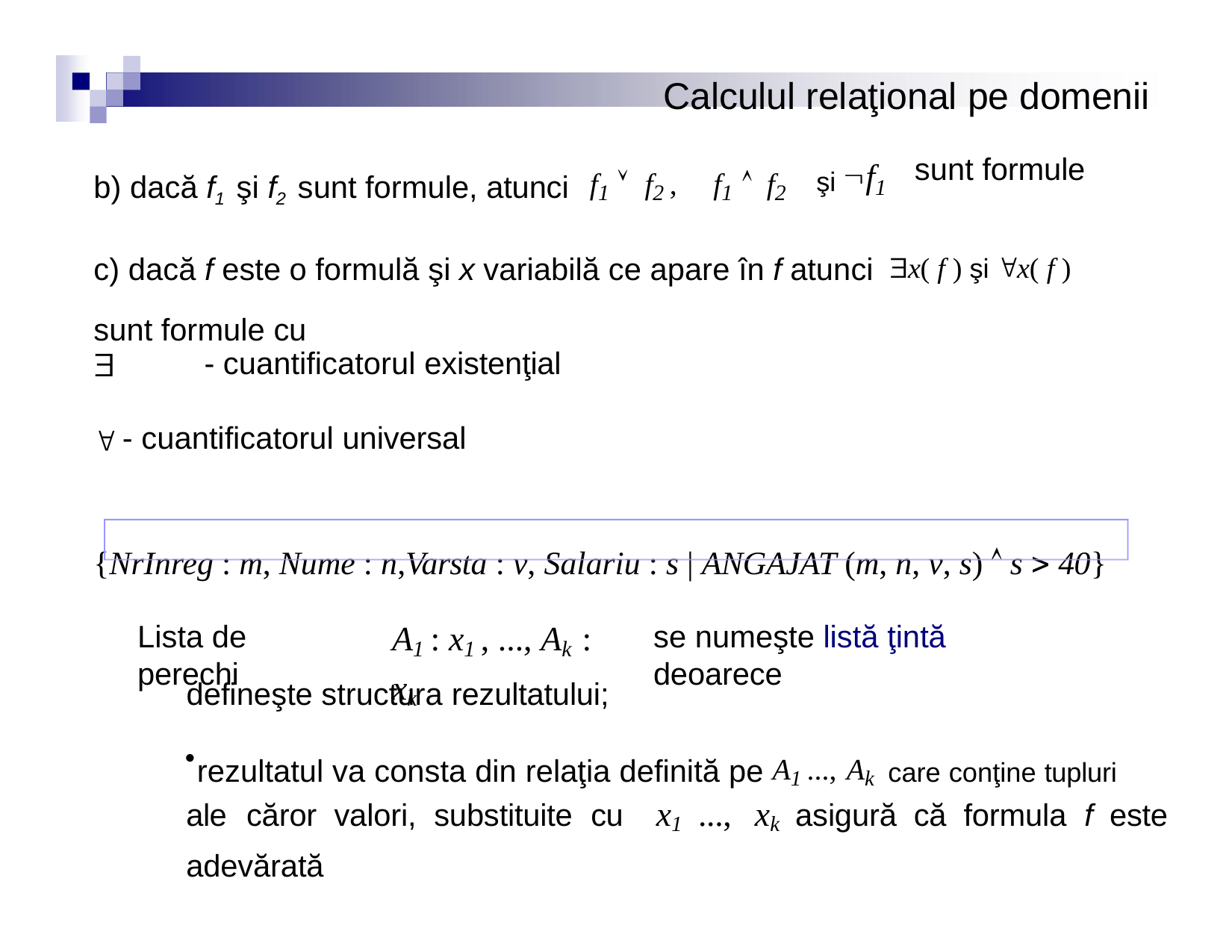

# Calculul relaţional pe domenii
şi ¬f1
b) dacă f1 şi f2 sunt formule, atunci	f1 ∨ f2 ,	f1 ∧ f2
sunt formule
c) dacă f este o formulă şi x variabilă ce apare în f atunci ∃x( f ) şi ∀x( f )
sunt formule cu
- cuantificatorul existenţial
∃
∀ - cuantificatorul universal

{NrInreg : m, Nume : n,Varsta : v, Salariu : s | ANGAJAT (m, n, v, s) ∧ s > 40}

A1 : x1 , ..., Ak : xk
Lista de perechi
se numeşte listă ţintă deoarece
defineşte structura rezultatului;
rezultatul va consta din relaţia definită pe A1 ..., Ak care conţine tupluri
ale	căror	valori,	substituite	cu adevărată
x1 ...,	xk asigură	că	formula	f	este